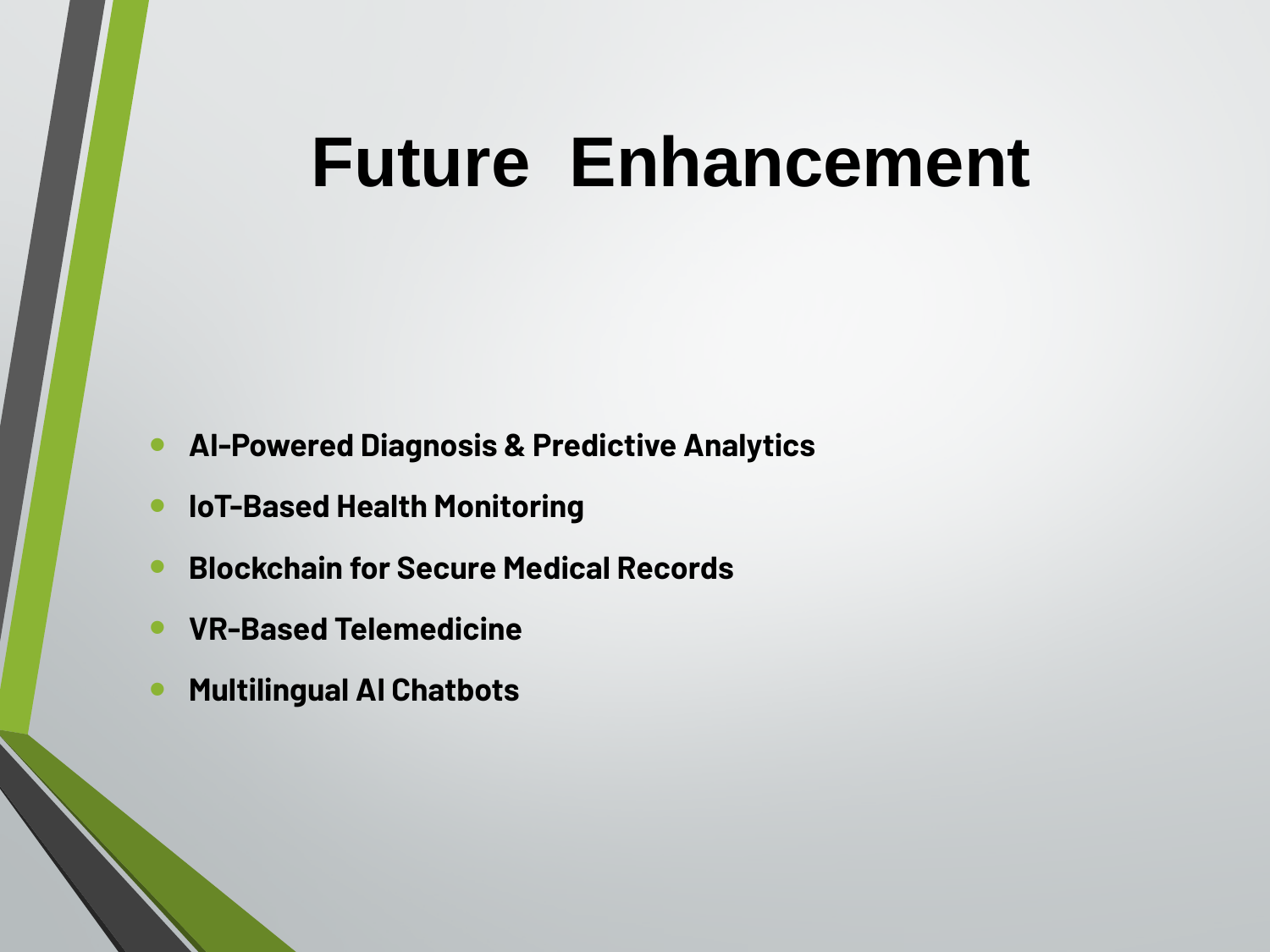

# Future  Enhancement
AI-Powered Diagnosis & Predictive Analytics
IoT-Based Health Monitoring
Blockchain for Secure Medical Records
VR-Based Telemedicine
Multilingual AI Chatbots